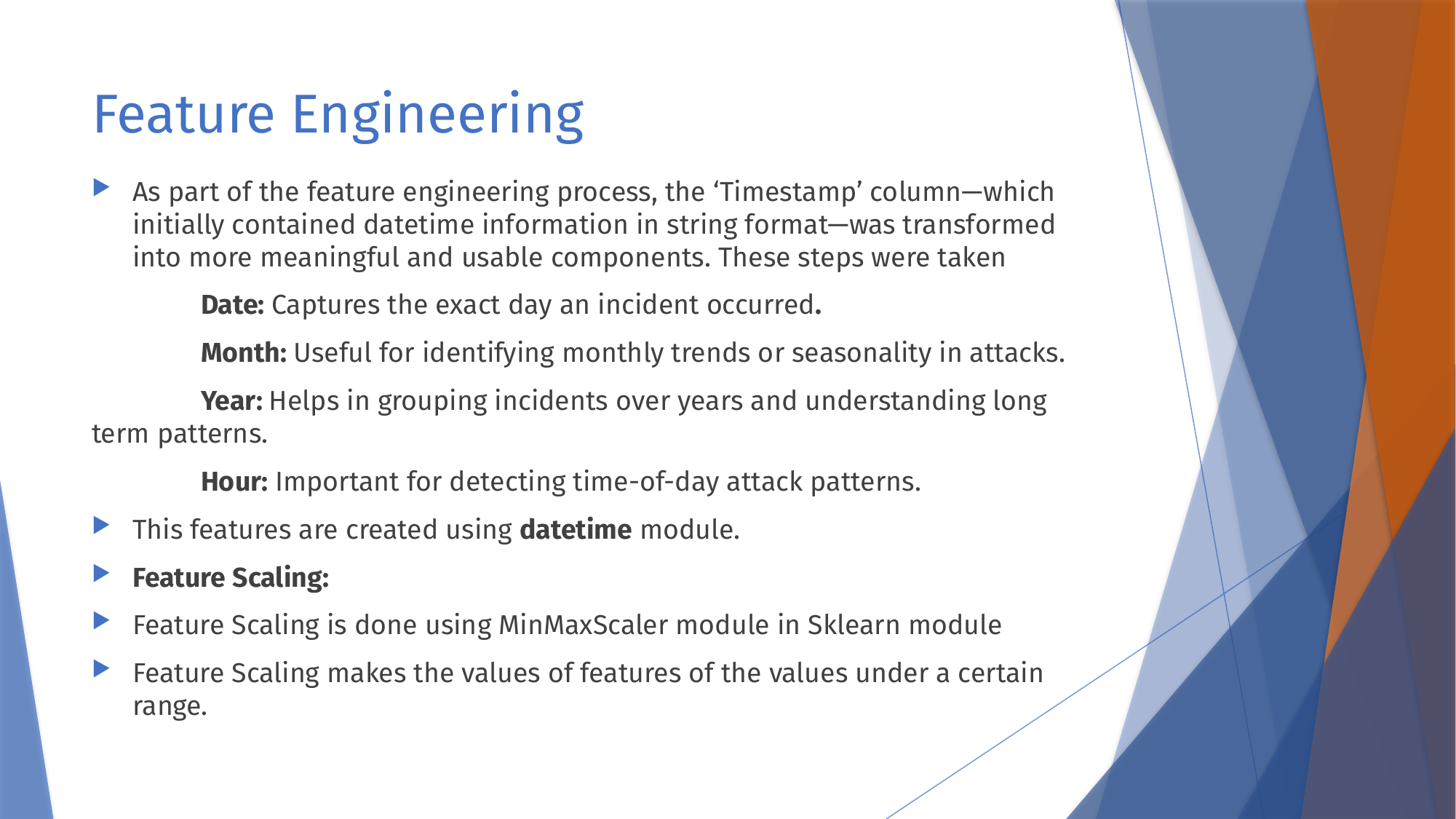

# Feature Engineering
As part of the feature engineering process, the ‘Timestamp’ column—which initially contained datetime information in string format—was transformed into more meaningful and usable components. These steps were taken
	Date: Captures the exact day an incident occurred.
	Month: Useful for identifying monthly trends or seasonality in attacks.
	Year: Helps in grouping incidents over years and understanding long term patterns.
	Hour: Important for detecting time-of-day attack patterns.
This features are created using datetime module.
Feature Scaling:
Feature Scaling is done using MinMaxScaler module in Sklearn module
Feature Scaling makes the values of features of the values under a certain range.